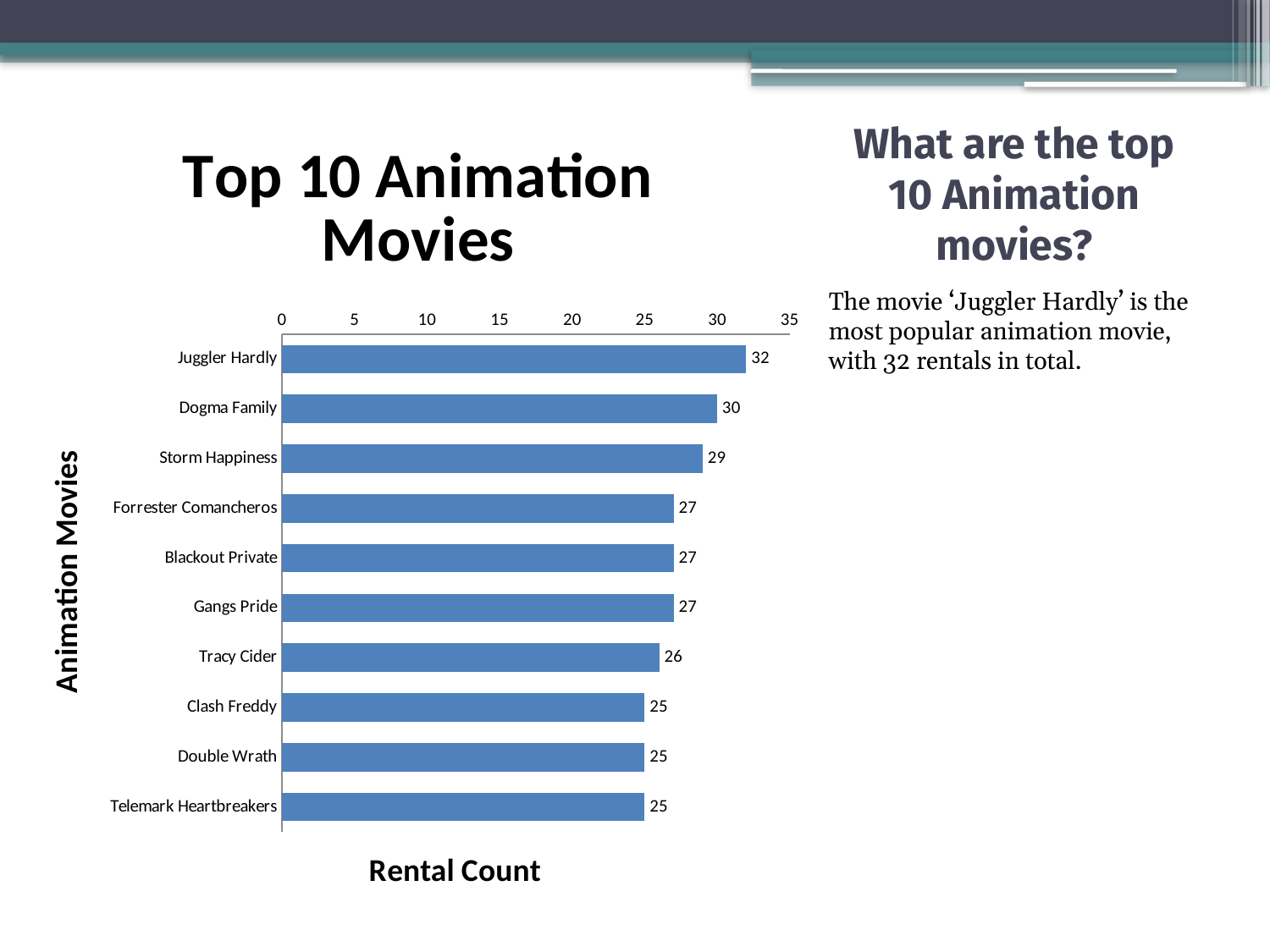

# What are the top 10 Animation movies?

### Chart: Top 10 Animation Movies

| Category | rental_count |
|---|---|
| Juggler Hardly | 32.0 |
| Dogma Family | 30.0 |
| Storm Happiness | 29.0 |
| Forrester Comancheros | 27.0 |
| Blackout Private | 27.0 |
| Gangs Pride | 27.0 |
| Tracy Cider | 26.0 |
| Clash Freddy | 25.0 |
| Double Wrath | 25.0 |
| Telemark Heartbreakers | 25.0 |
The movie ‘Juggler Hardly’ is the most popular animation movie, with 32 rentals in total.